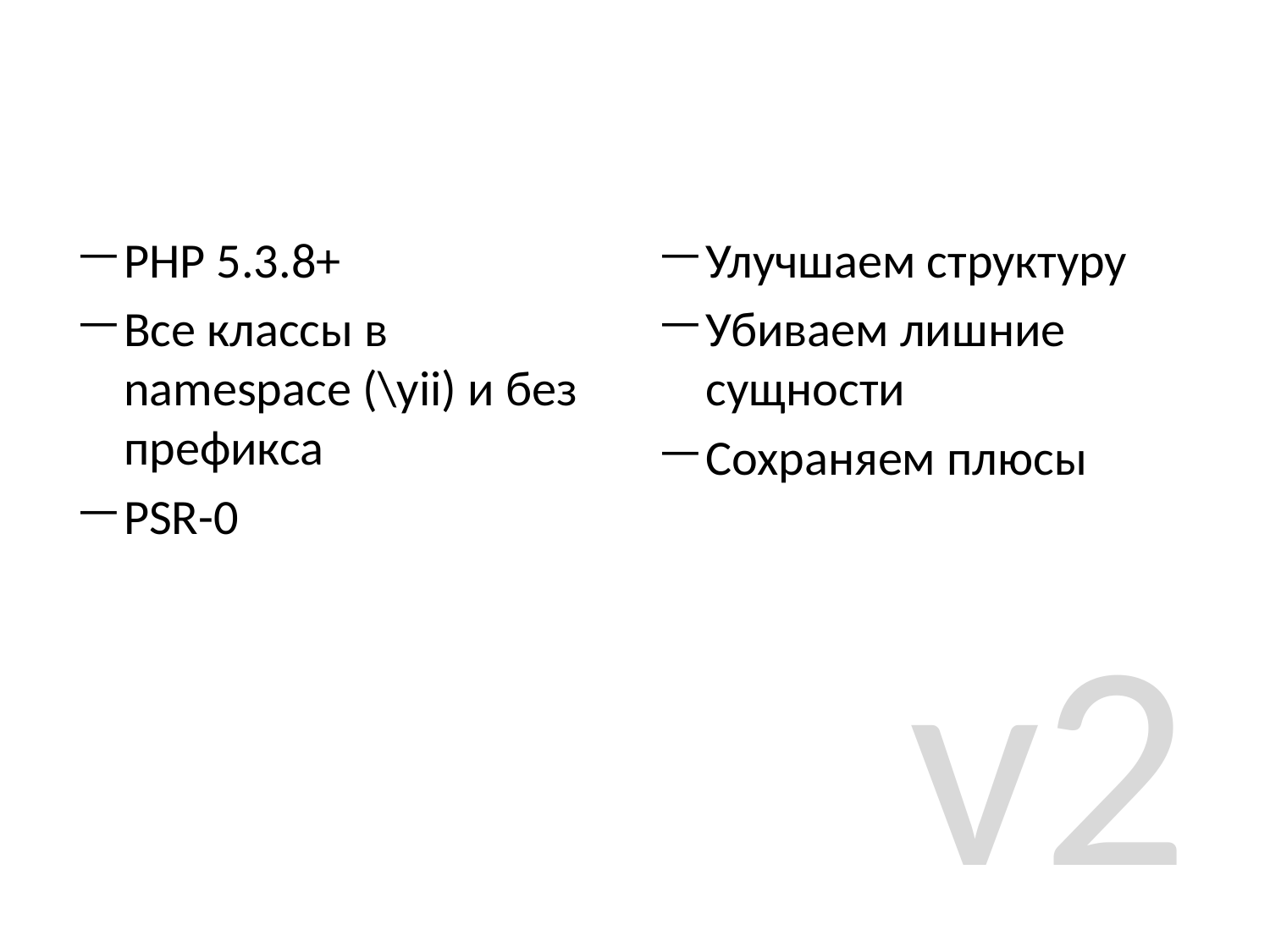

PHP 5.3.8+
Все классы в namespace (\yii) и без префикса
PSR-0
Улучшаем структуру
Убиваем лишние сущности
Сохраняем плюсы
v2